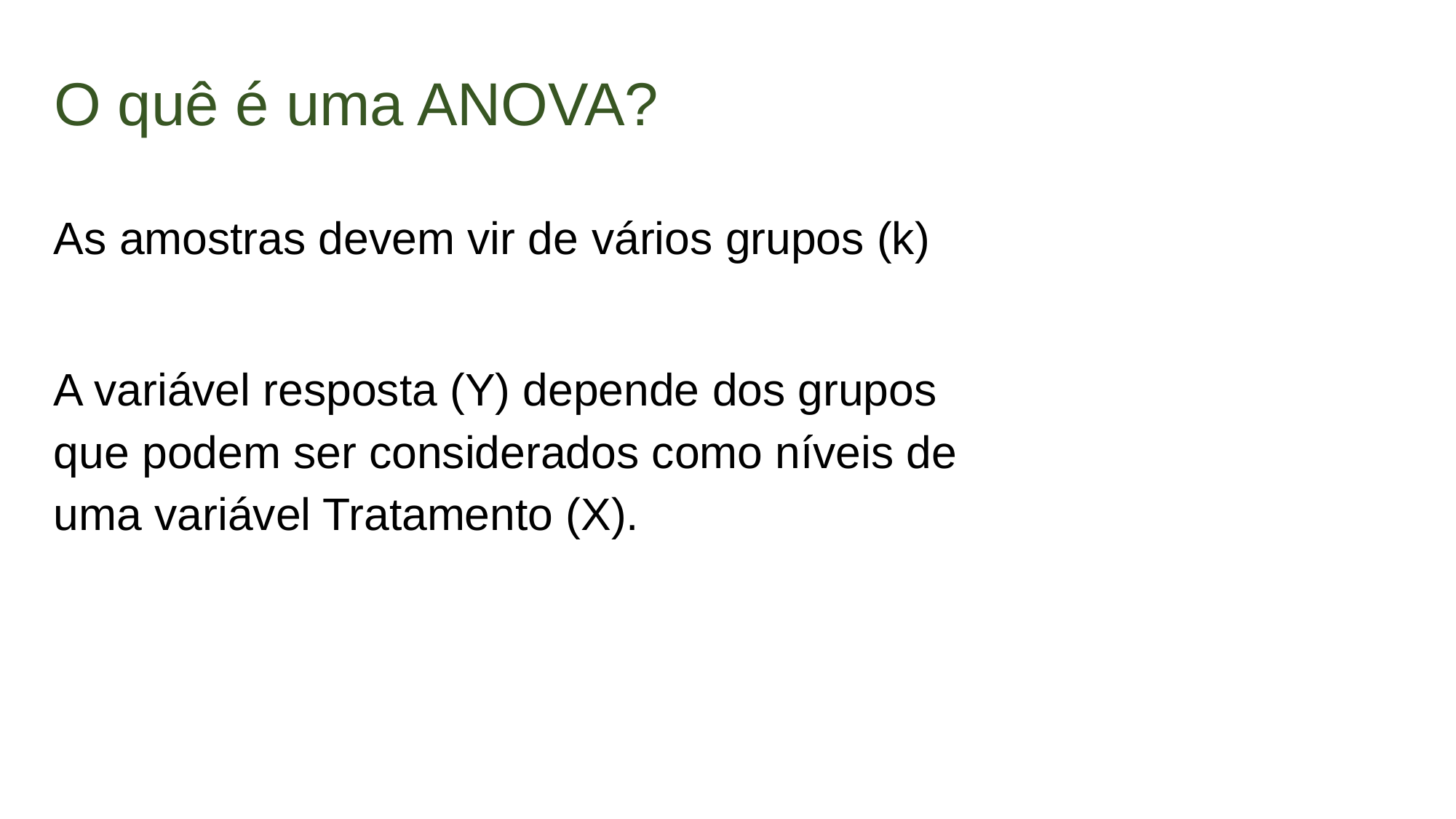

O quê é uma ANOVA?
As amostras devem vir de vários grupos (k)

A variável resposta (Y) depende dos grupos que podem ser considerados como níveis de uma variável Tratamento (X).